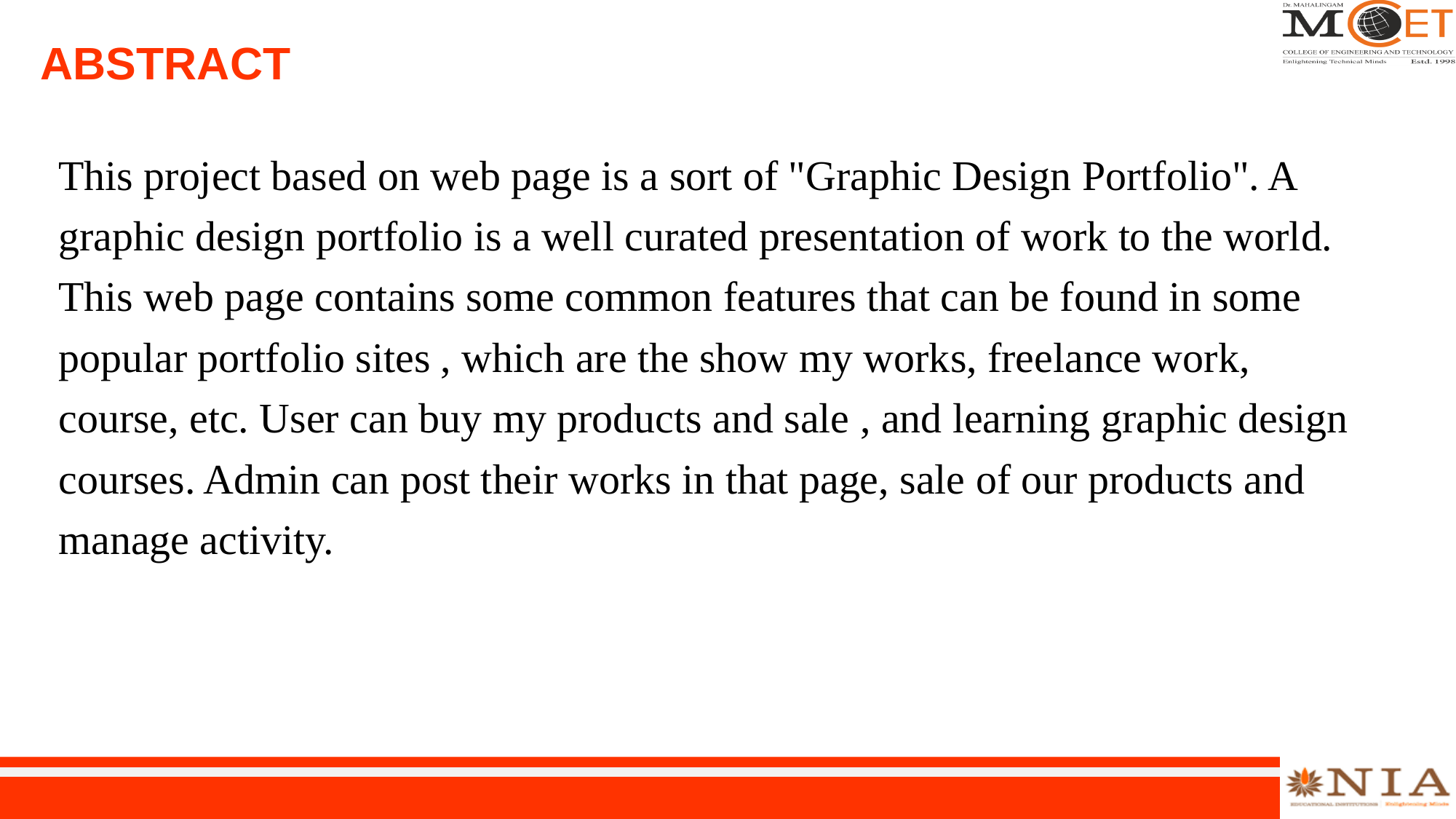

# ABSTRACT
This project based on web page is a sort of "Graphic Design Portfolio". A graphic design portfolio is a well curated presentation of work to the world. This web page contains some common features that can be found in some popular portfolio sites , which are the show my works, freelance work, course, etc. User can buy my products and sale , and learning graphic design courses. Admin can post their works in that page, sale of our products and manage activity.